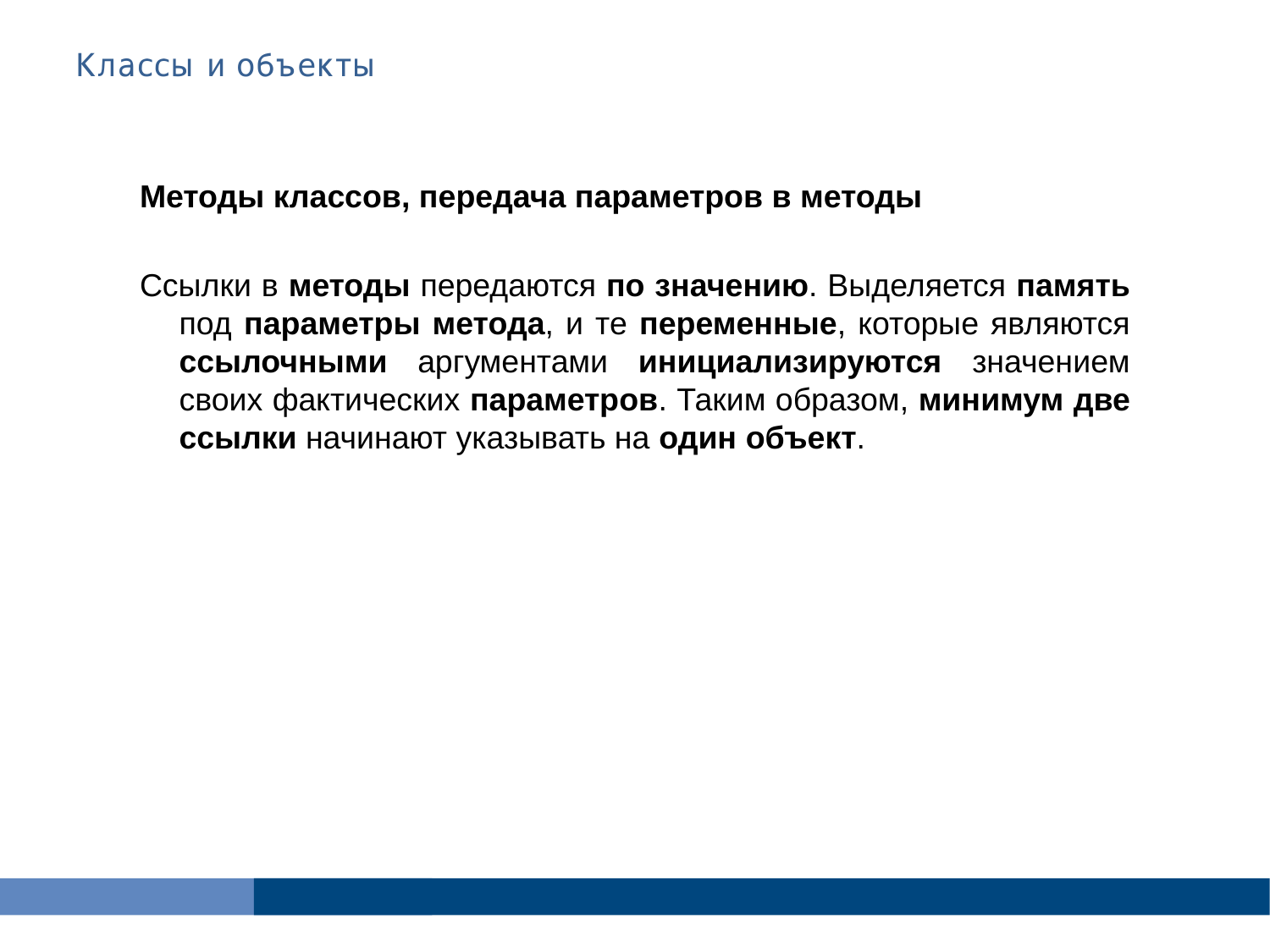

Классы и объекты
Методы классов, передача параметров в методы

Ссылки в методы передаются по значению. Выделяется память под параметры метода, и те переменные, которые являются ссылочными аргументами инициализируются значением своих фактических параметров. Таким образом, минимум две ссылки начинают указывать на один объект.